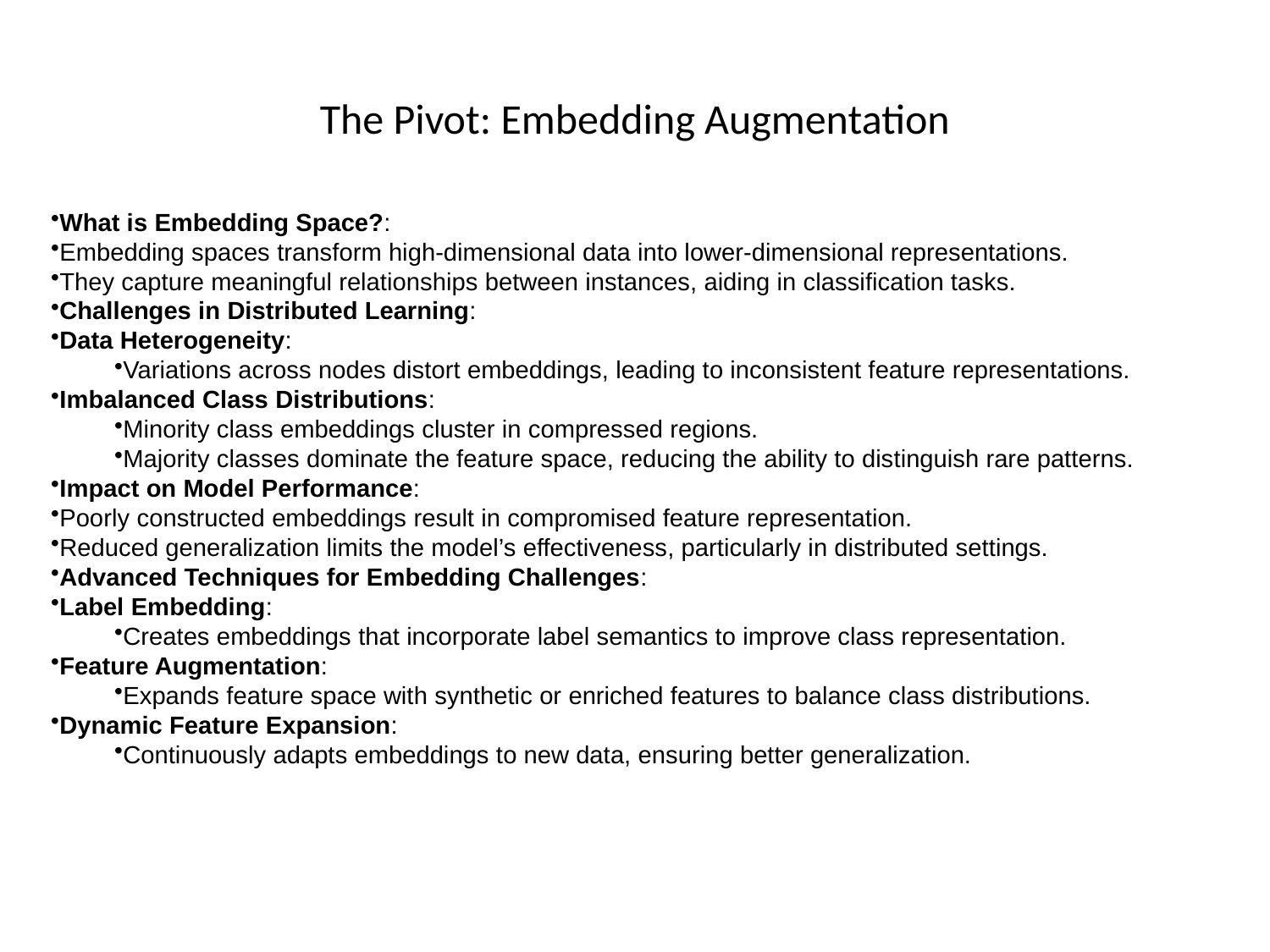

# The Pivot: Embedding Augmentation
What is Embedding Space?:
Embedding spaces transform high-dimensional data into lower-dimensional representations.
They capture meaningful relationships between instances, aiding in classification tasks.
Challenges in Distributed Learning:
Data Heterogeneity:
Variations across nodes distort embeddings, leading to inconsistent feature representations.
Imbalanced Class Distributions:
Minority class embeddings cluster in compressed regions.
Majority classes dominate the feature space, reducing the ability to distinguish rare patterns.
Impact on Model Performance:
Poorly constructed embeddings result in compromised feature representation.
Reduced generalization limits the model’s effectiveness, particularly in distributed settings.
Advanced Techniques for Embedding Challenges:
Label Embedding:
Creates embeddings that incorporate label semantics to improve class representation.
Feature Augmentation:
Expands feature space with synthetic or enriched features to balance class distributions.
Dynamic Feature Expansion:
Continuously adapts embeddings to new data, ensuring better generalization.